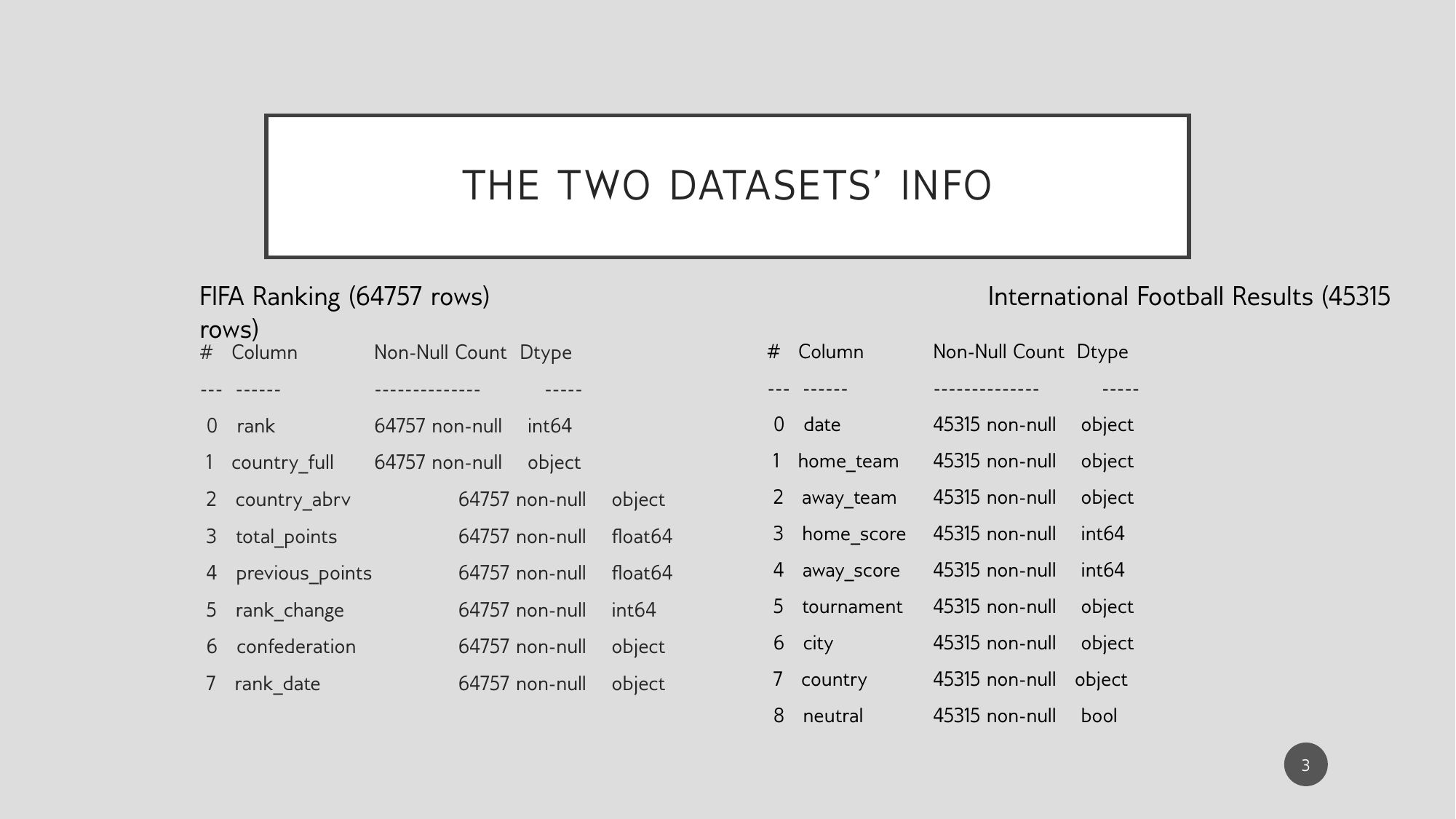

# The two datasets’ info
FIFA Ranking (64757 rows)					   International Football Results (45315 rows)
#   Column          	 Non-Null Count  Dtype
---  ------           	 --------------          -----
 0   rank            	 64757 non-null    int64
 1   country_full     	 64757 non-null    object
 2   country_abrv    	 64757 non-null    object
 3   total_points     	 64757 non-null    float64
 4   previous_points 	 64757 non-null    float64
 5   rank_change      	 64757 non-null    int64
 6   confederation   	 64757 non-null    object
 7   rank_date        	 64757 non-null    object
#   Column      	Non-Null Count  Dtype
---  ------      	--------------          -----
 0   date        	45315 non-null    object
 1   home_team   	45315 non-null    object
 2   away_team   	45315 non-null    object
 3   home_score  	45315 non-null    int64
 4   away_score  	45315 non-null    int64
 5   tournament  	45315 non-null    object
 6   city        	45315 non-null    object
 7   country    	45315 non-null   object
 8   neutral     	45315 non-null    bool
3